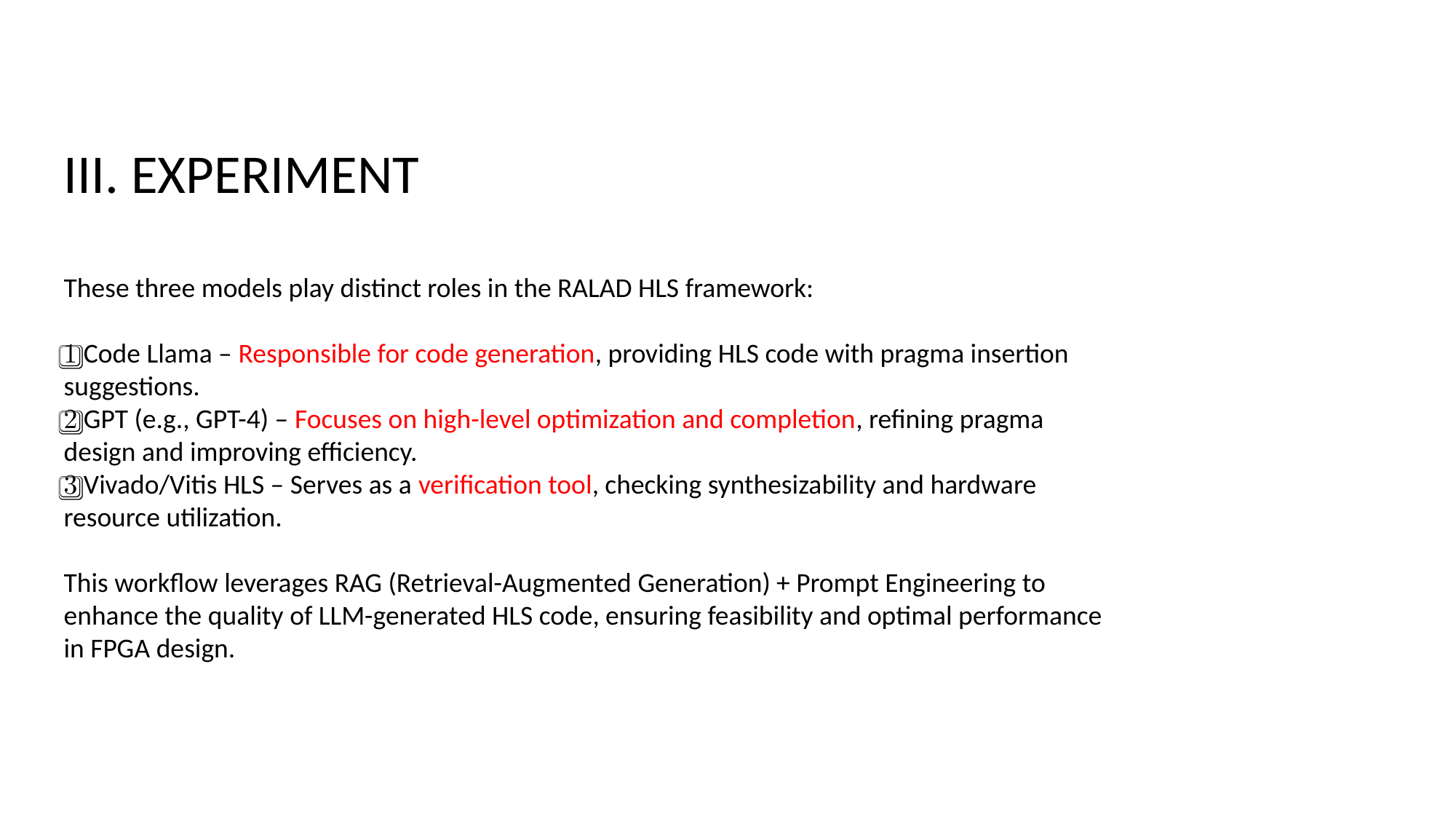

III. EXPERIMENT

These three models play distinct roles in the RALAD HLS framework:

1️⃣ Code Llama – Responsible for code generation, providing HLS code with pragma insertion suggestions.
2️⃣ GPT (e.g., GPT-4) – Focuses on high-level optimization and completion, refining pragma design and improving efficiency.
3️⃣ Vivado/Vitis HLS – Serves as a verification tool, checking synthesizability and hardware resource utilization.

This workflow leverages RAG (Retrieval-Augmented Generation) + Prompt Engineering to enhance the quality of LLM-generated HLS code, ensuring feasibility and optimal performance in FPGA design.